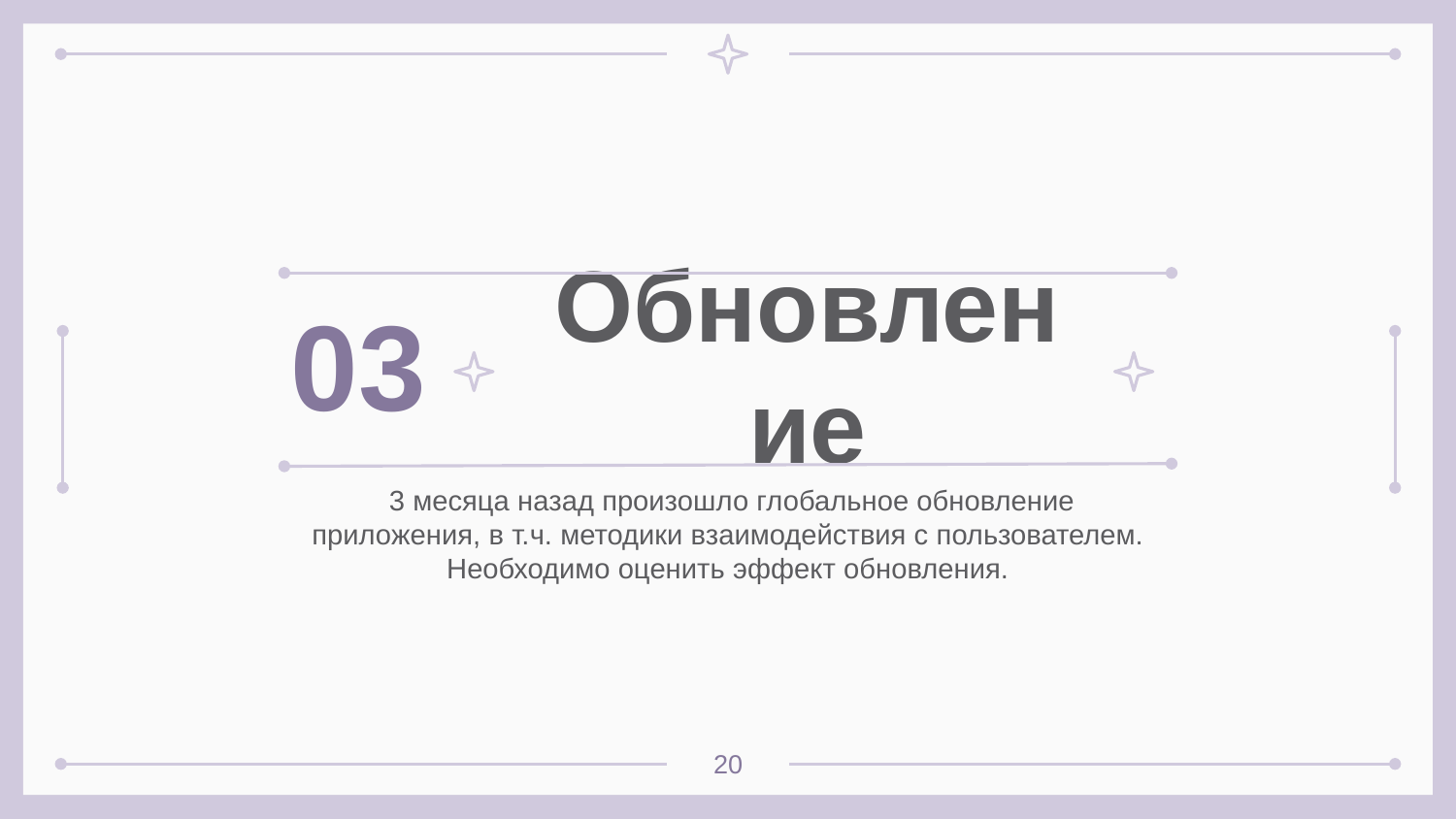

# Обновление
03

 3 месяца назад произошло глобальное обновление приложения, в т.ч. методики взаимодействия с пользователем. Необходимо оценить эффект обновления.
20